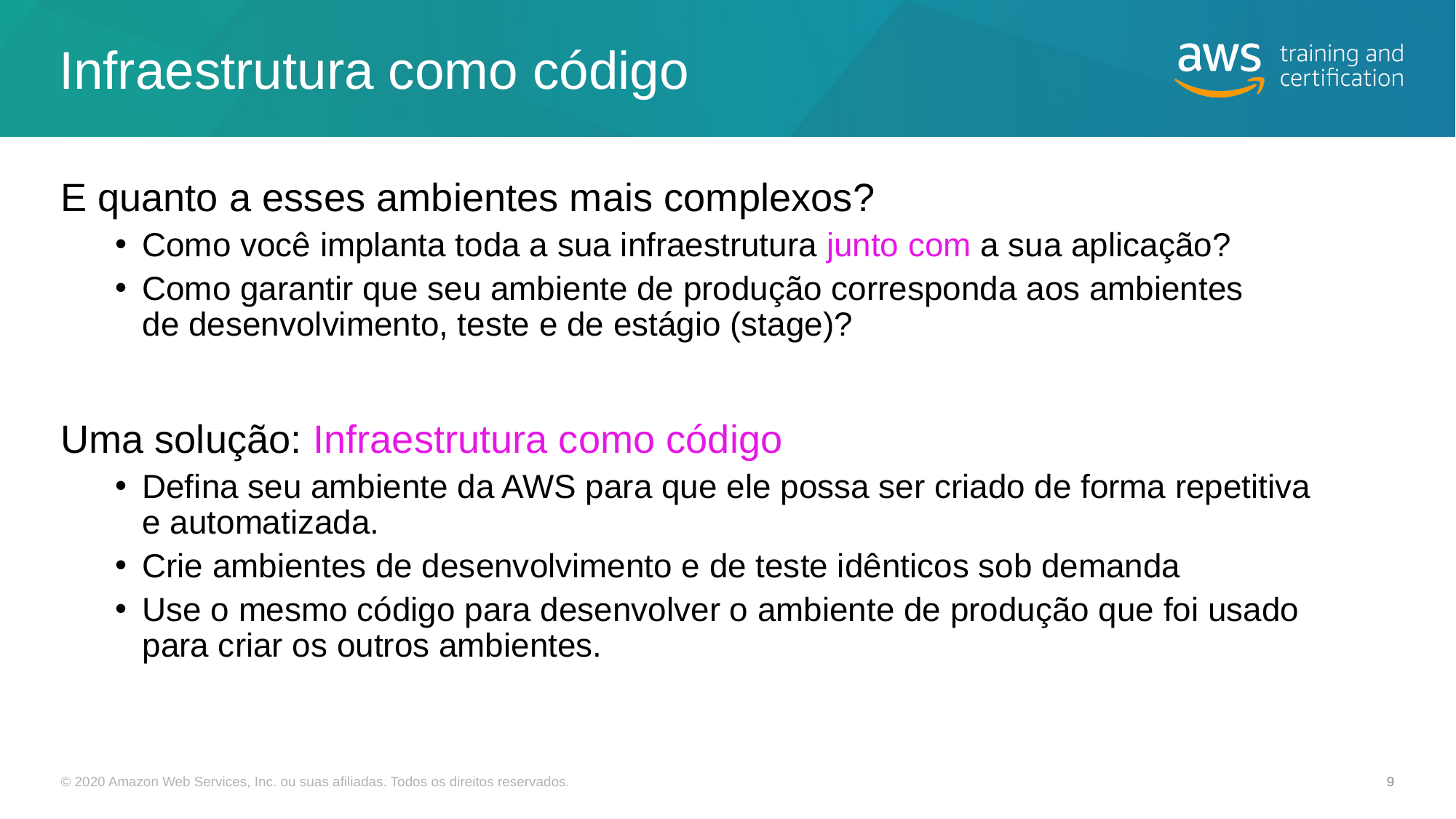

# Infraestrutura como código
E quanto a esses ambientes mais complexos?
Como você implanta toda a sua infraestrutura junto com a sua aplicação?
Como garantir que seu ambiente de produção corresponda aos ambientes de desenvolvimento, teste e de estágio (stage)?

Uma solução: Infraestrutura como código
Defina seu ambiente da AWS para que ele possa ser criado de forma repetitiva e automatizada.
Crie ambientes de desenvolvimento e de teste idênticos sob demanda
Use o mesmo código para desenvolver o ambiente de produção que foi usado para criar os outros ambientes.

© 2020 Amazon Web Services, Inc. ou suas afiliadas. Todos os direitos reservados.
9